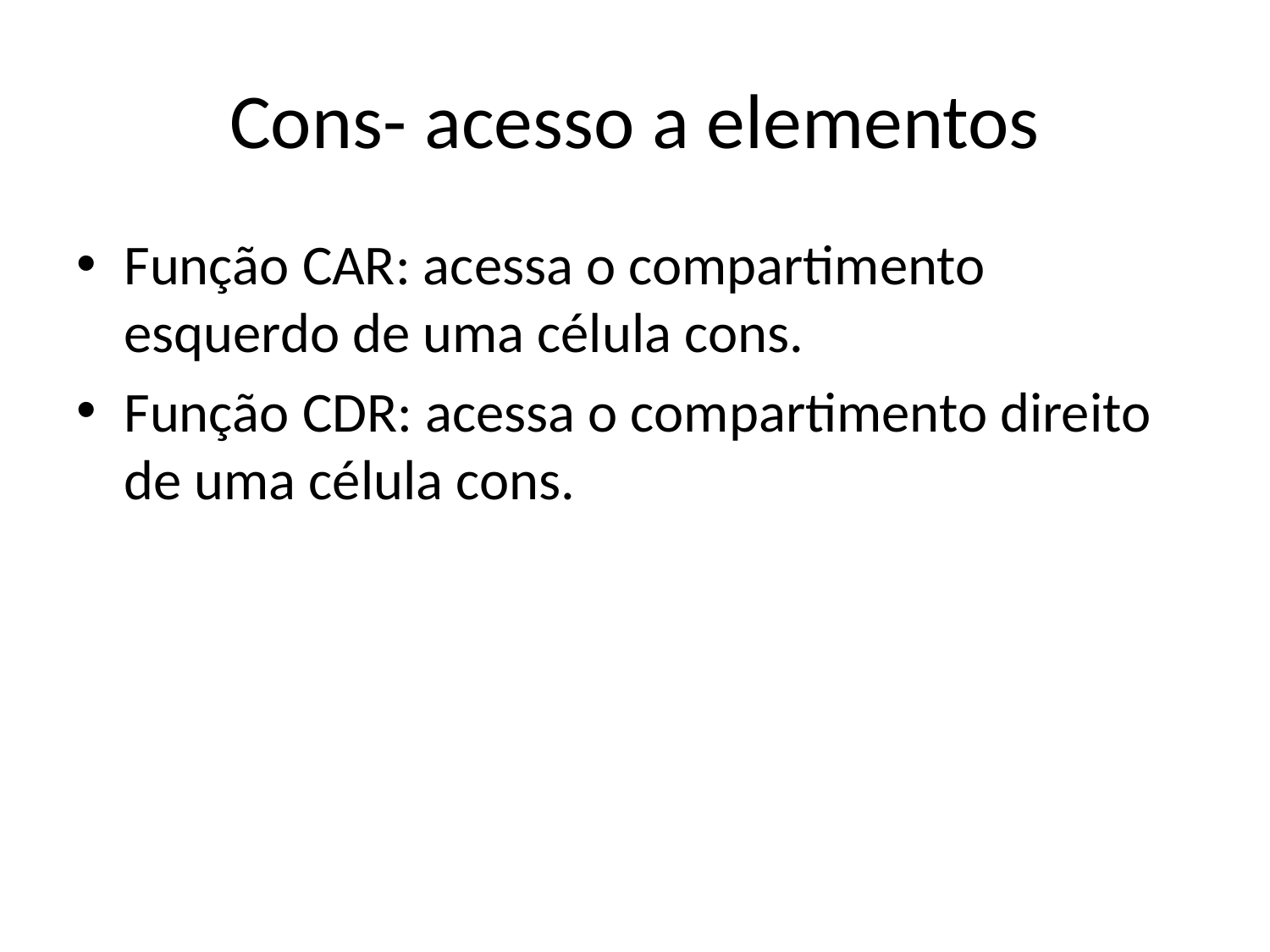

# Cons- acesso a elementos
Função CAR: acessa o compartimento esquerdo de uma célula cons.
Função CDR: acessa o compartimento direito de uma célula cons.